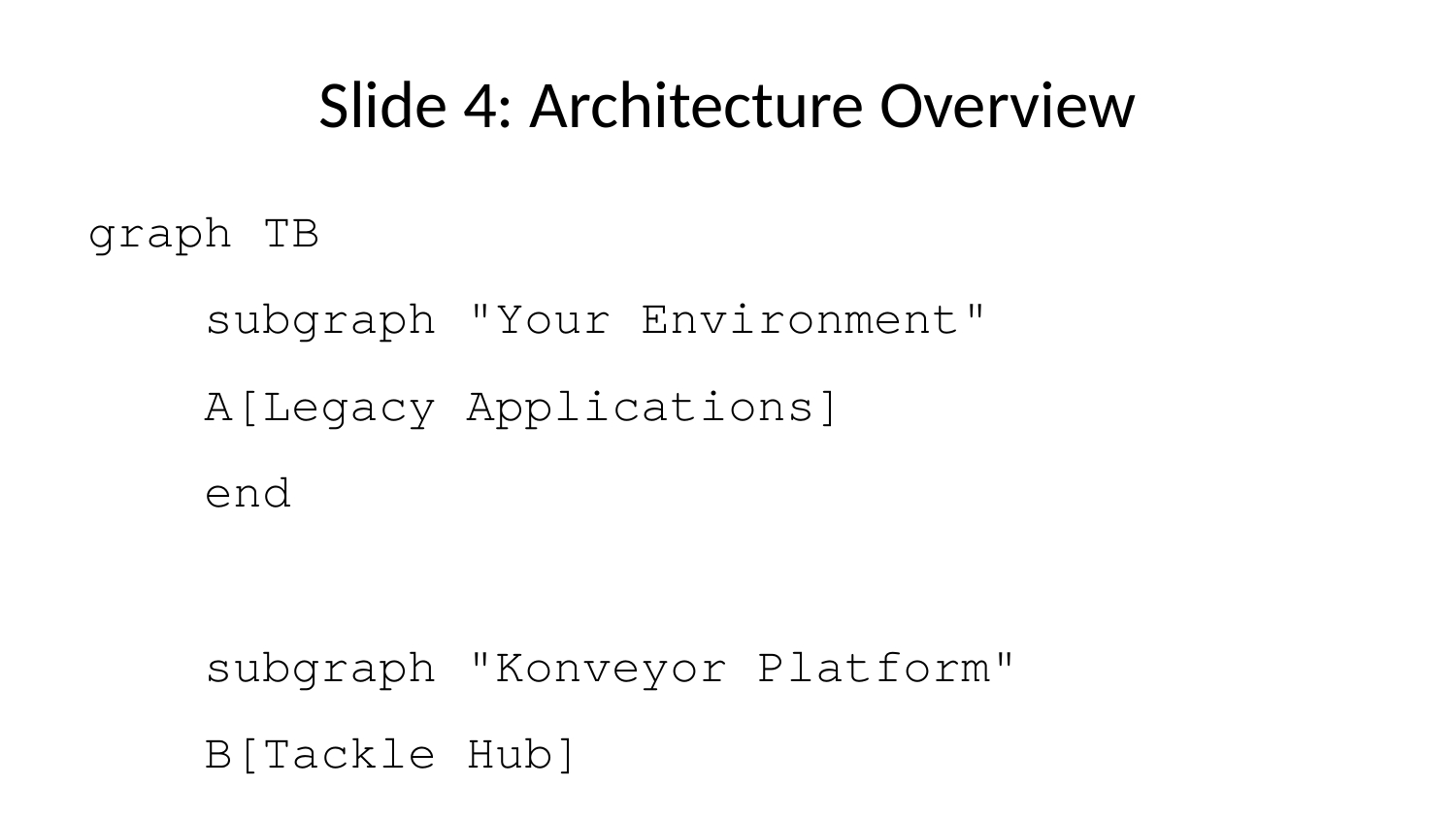

# Slide 4: Architecture Overview
graph TB
    subgraph "Your Environment"
    A[Legacy Applications]
    end

    subgraph "Konveyor Platform"
    B[Tackle Hub]
    C[Analysis Engine]
    D[AI Rules Engine]
    end

    subgraph "Output"
    E[Assessment Reports]
    F[Migration Recommendations]
    G[Containerization Plans]
    end

    A --> B
    B --> C
    C --> D
    D --> E
    D --> F
    D --> G